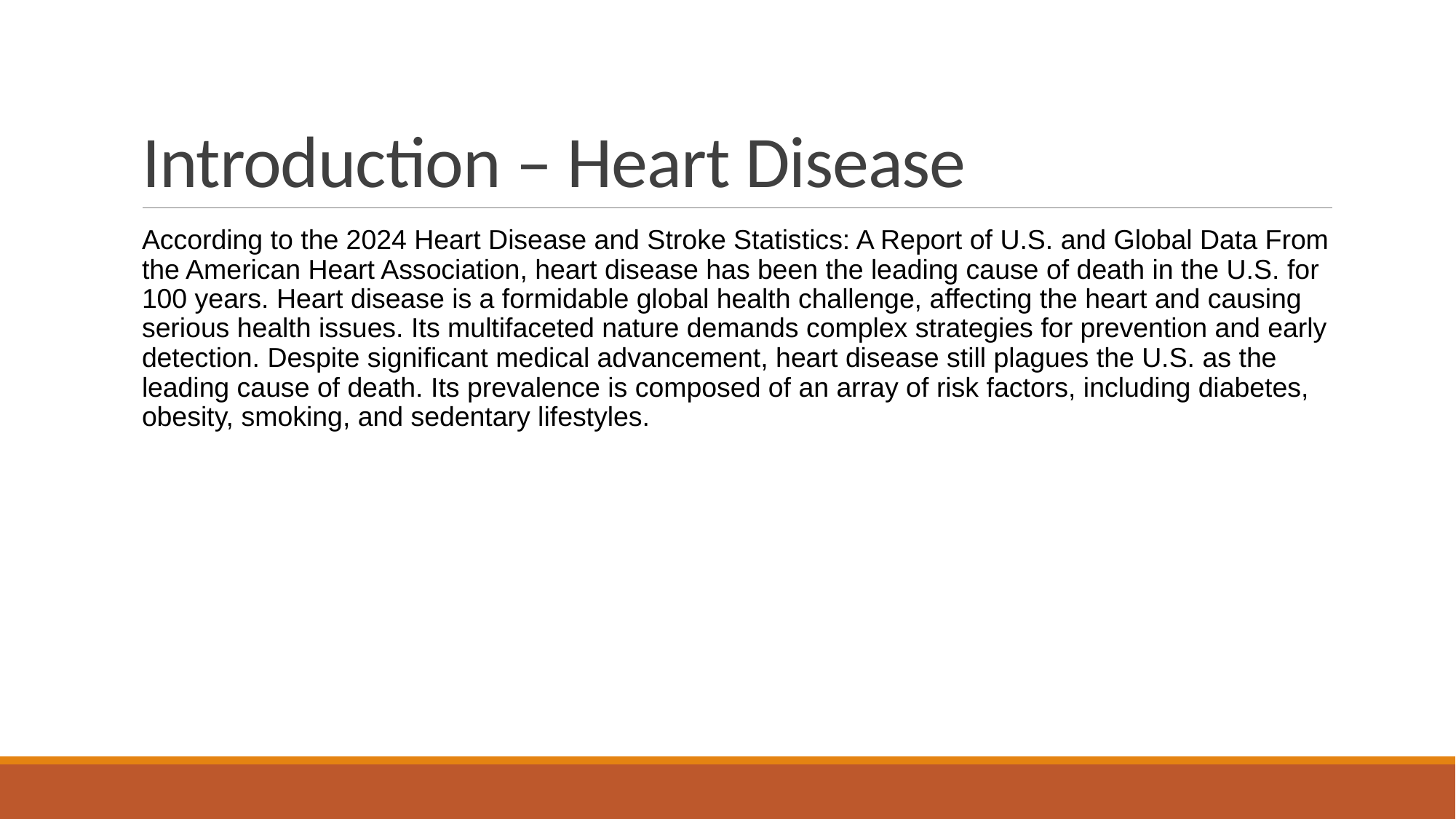

# Introduction – Heart Disease
According to the 2024 Heart Disease and Stroke Statistics: A Report of U.S. and Global Data From the American Heart Association, heart disease has been the leading cause of death in the U.S. for 100 years. Heart disease is a formidable global health challenge, affecting the heart and causing serious health issues. Its multifaceted nature demands complex strategies for prevention and early detection. Despite significant medical advancement, heart disease still plagues the U.S. as the leading cause of death. Its prevalence is composed of an array of risk factors, including diabetes, obesity, smoking, and sedentary lifestyles.